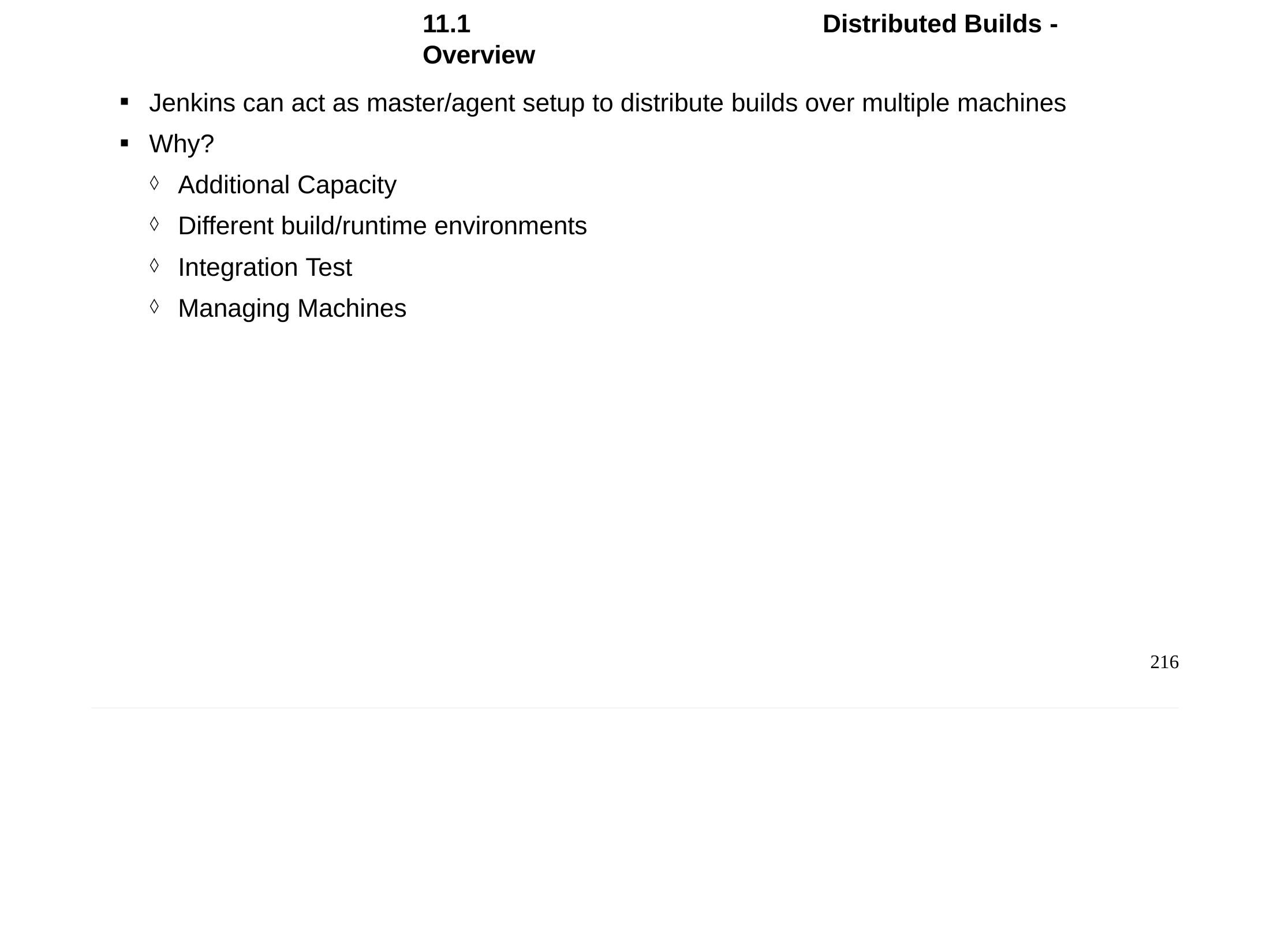

Chapter 11 - Distributed Builds with Jenkins

11.1	Distributed Builds - Overview
Jenkins can act as master/agent setup to distribute builds over multiple machines
Why?
Additional Capacity
Different build/runtime environments
Integration Test
Managing Machines
216